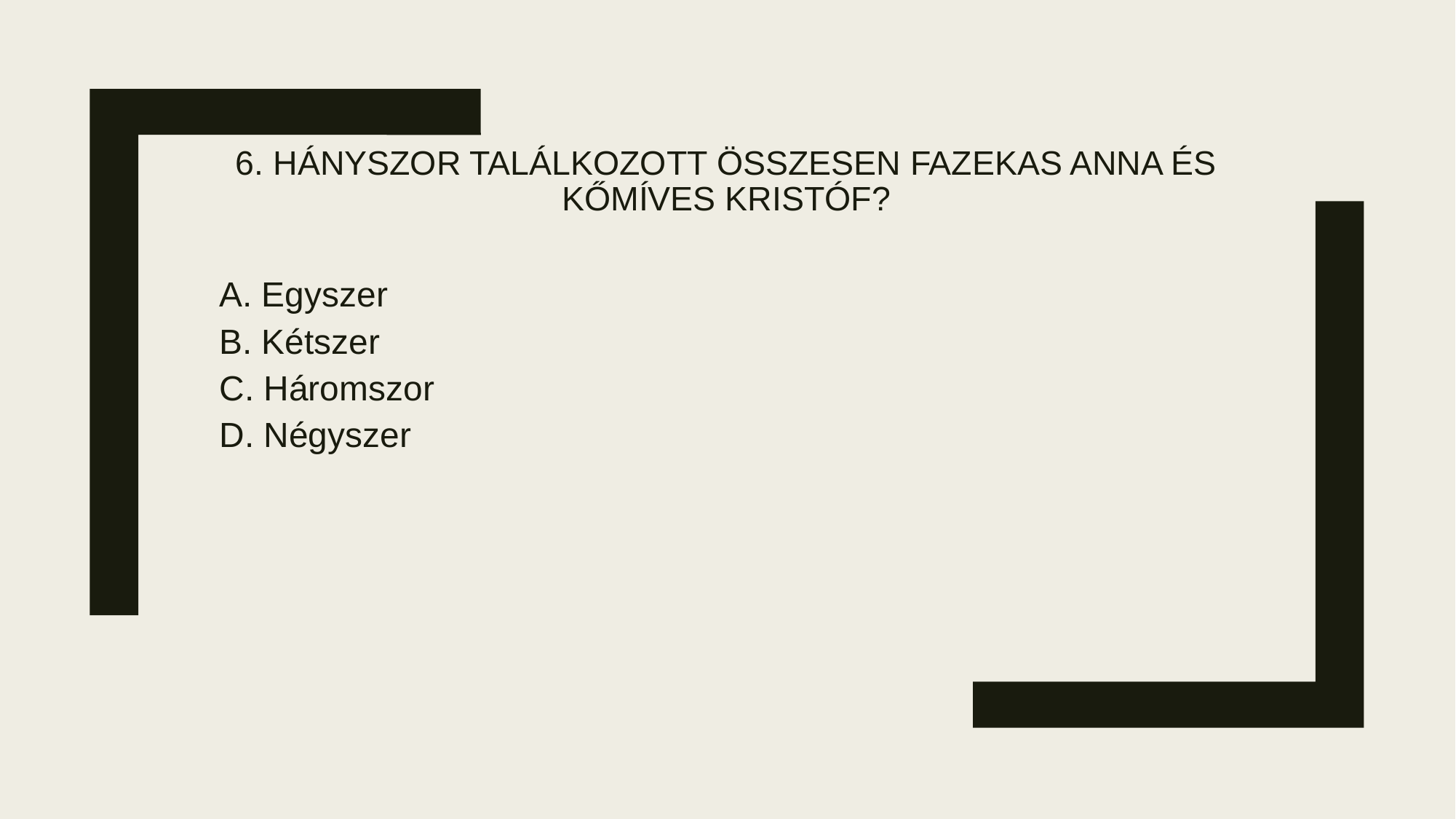

# 6. Hányszor találkozott összesen Fazekas Anna és Kőmíves Kristóf?
A. Egyszer
B. Kétszer
C. Háromszor
D. Négyszer